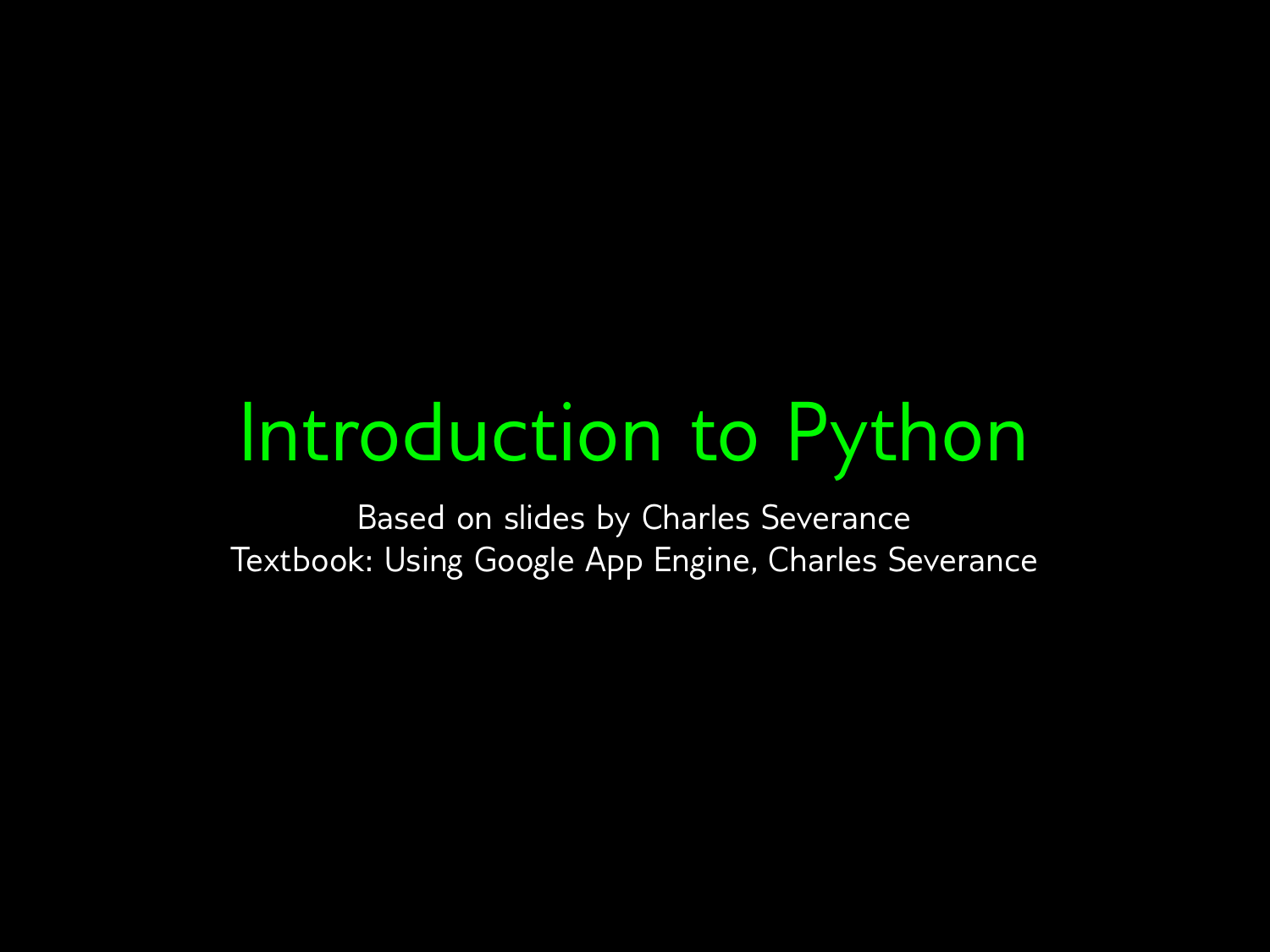

# Introduction to Python
Based on slides by Charles Severance
Textbook: Using Google App Engine, Charles Severance